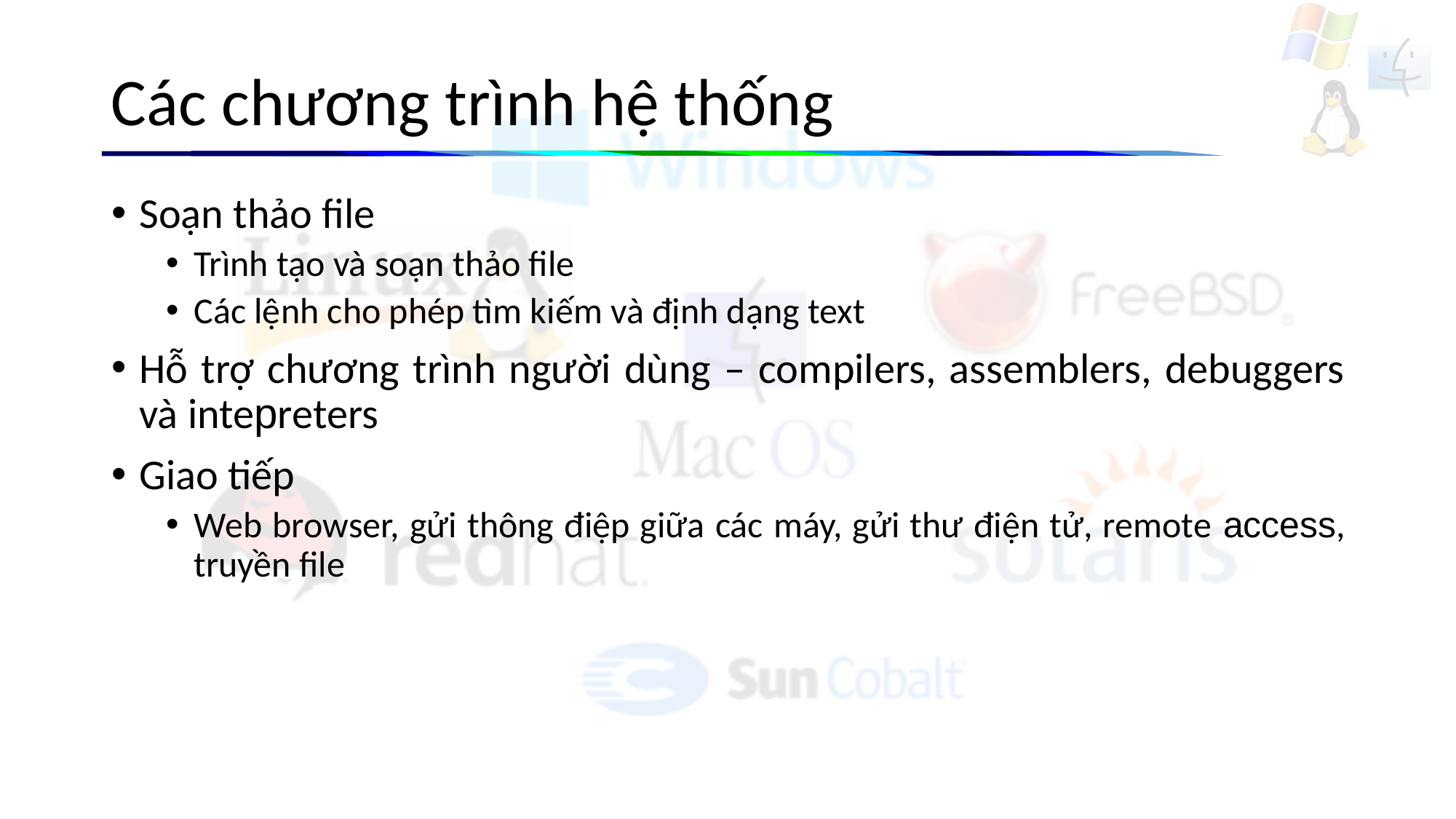

# Các chương trình hệ thống
Soạn thảo file
Trình tạo và soạn thảo file
Các lệnh cho phép tìm kiếm và định dạng text
Hỗ trợ chương trình người dùng – compilers, assemblers, debuggers và intepreters
Giao tiếp
Web browser, gửi thông điệp giữa các máy, gửi thư điện tử, remote access, truyền file